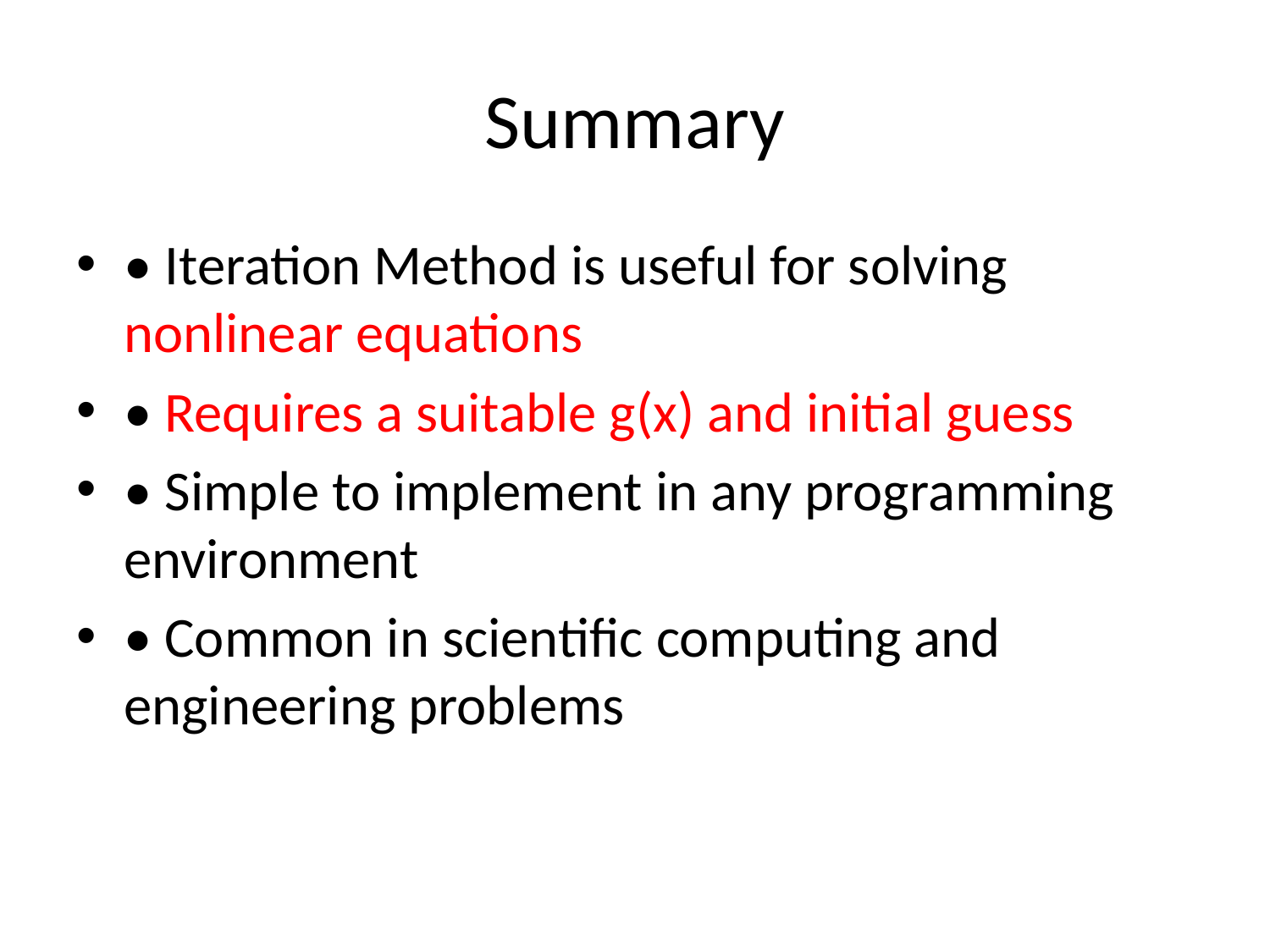

# Summary
• Iteration Method is useful for solving nonlinear equations
• Requires a suitable g(x) and initial guess
• Simple to implement in any programming environment
• Common in scientific computing and engineering problems